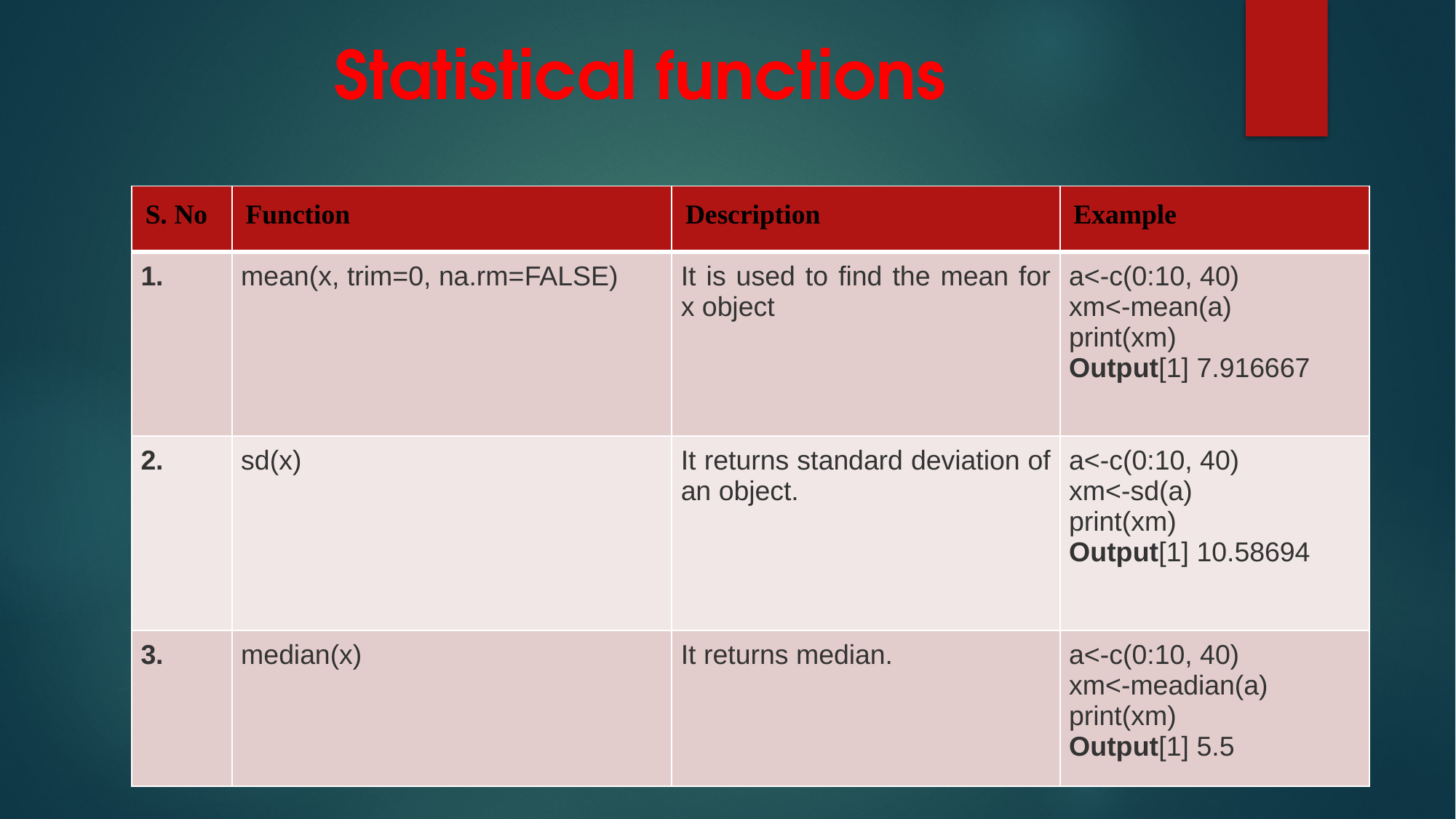

# Statistical functions
| S. No | Function | Description | Example |
| --- | --- | --- | --- |
| 1. | mean(x, trim=0, na.rm=FALSE) | It is used to find the mean for x object | a<-c(0:10, 40) xm<-mean(a) print(xm) Output[1] 7.916667 |
| 2. | sd(x) | It returns standard deviation of an object. | a<-c(0:10, 40) xm<-sd(a) print(xm) Output[1] 10.58694 |
| 3. | median(x) | It returns median. | a<-c(0:10, 40) xm<-meadian(a) print(xm) Output[1] 5.5 |